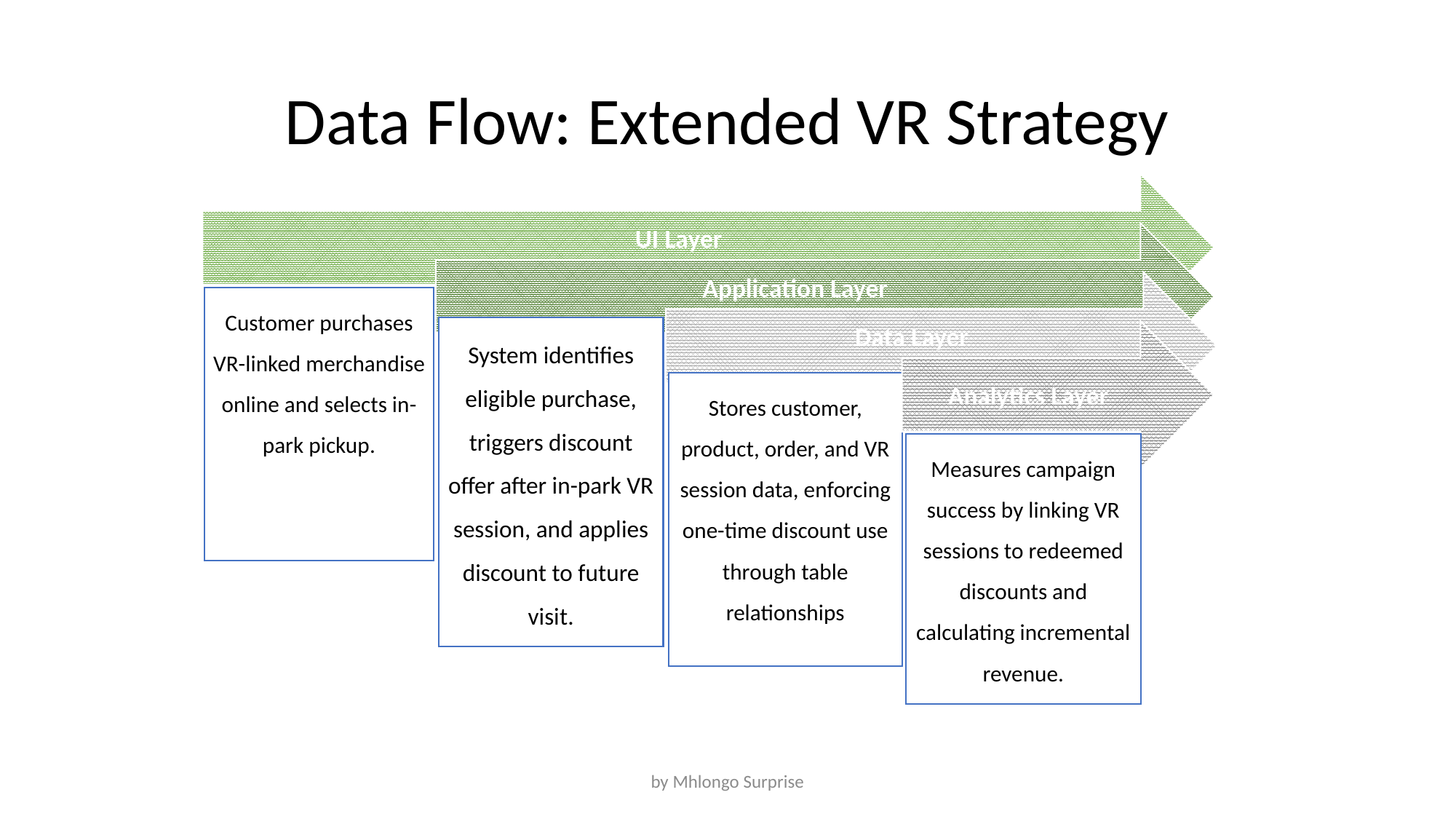

# Data Flow: Extended VR Strategy
UI Layer
Customer purchases VR-linked merchandise online and selects in-park pickup.
Application Layer
System identifies eligible purchase, triggers discount offer after in-park VR session, and applies discount to future visit.
Data Layer
Stores customer, product, order, and VR session data, enforcing one-time discount use through table relationships
Analytics Layer
Measures campaign success by linking VR sessions to redeemed discounts and calculating incremental revenue.
by Mhlongo Surprise